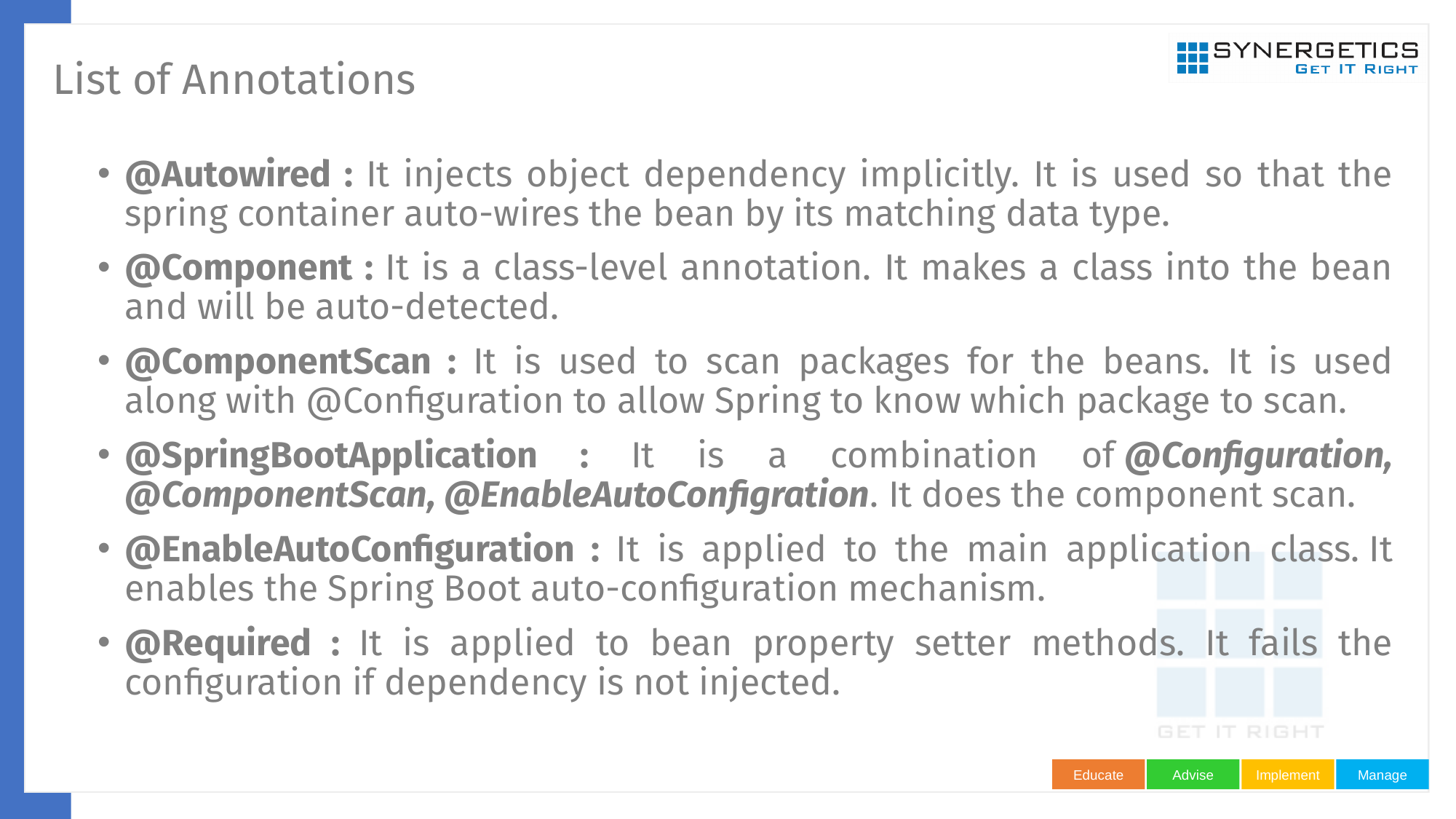

# List of Annotations
@Autowired : It injects object dependency implicitly. It is used so that the spring container auto-wires the bean by its matching data type.
@Component : It is a class-level annotation. It makes a class into the bean and will be auto-detected.
@ComponentScan : It is used to scan packages for the beans. It is used along with @Configuration to allow Spring to know which package to scan.
@SpringBootApplication : It is a combination of @Configuration, @ComponentScan, @EnableAutoConfigration. It does the component scan.
@EnableAutoConfiguration : It is applied to the main application class. It enables the Spring Boot auto-configuration mechanism.
@Required : It is applied to bean property setter methods. It fails the configuration if dependency is not injected.